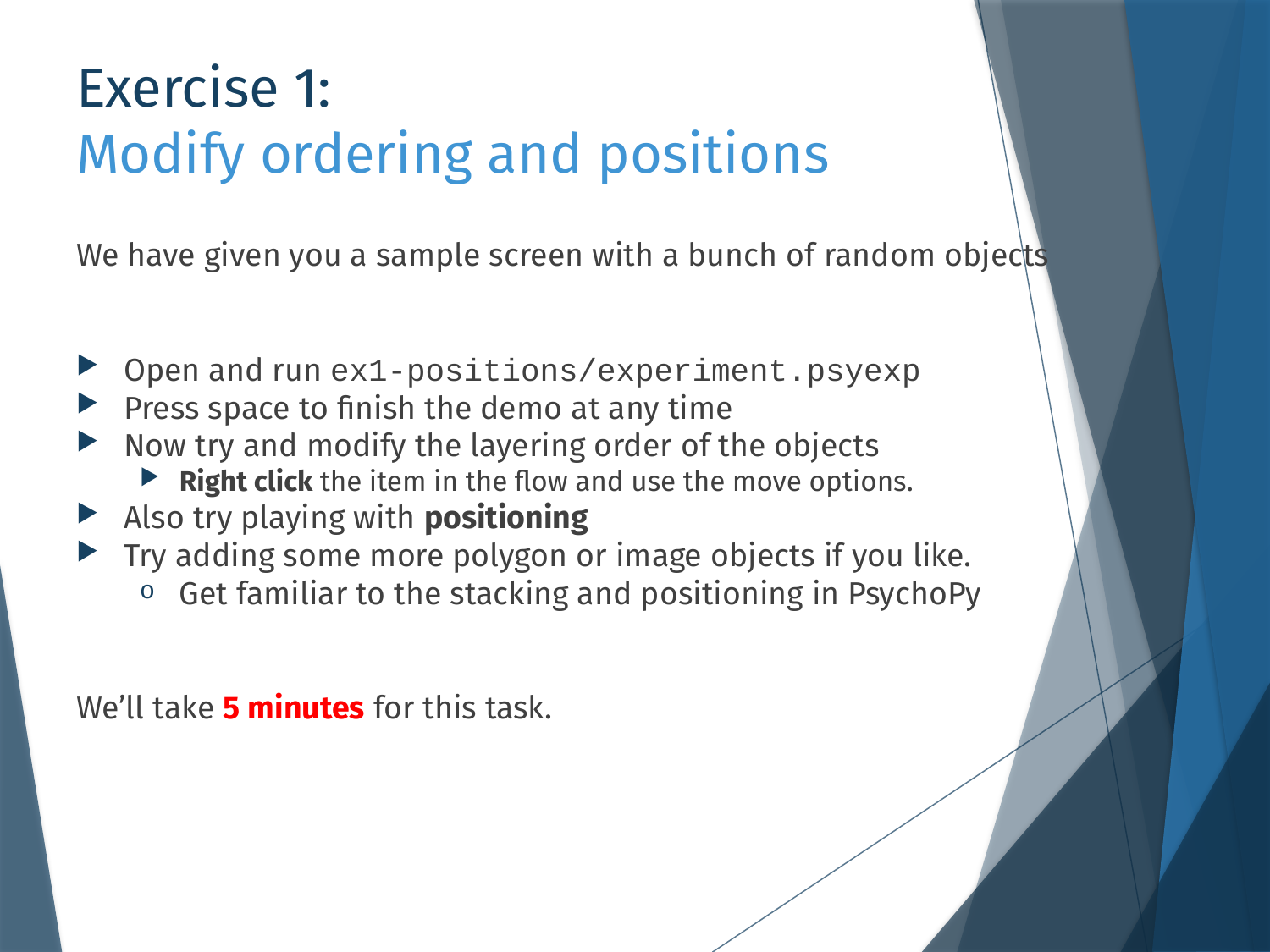

# Exercise 1: Modify ordering and positions
We have given you a sample screen with a bunch of random objects

Open and run ex1-positions/experiment.psyexp
Press space to finish the demo at any time
Now try and modify the layering order of the objects
Right click the item in the flow and use the move options.
Also try playing with positioning
Try adding some more polygon or image objects if you like.
Get familiar to the stacking and positioning in PsychoPy

We’ll take 5 minutes for this task.